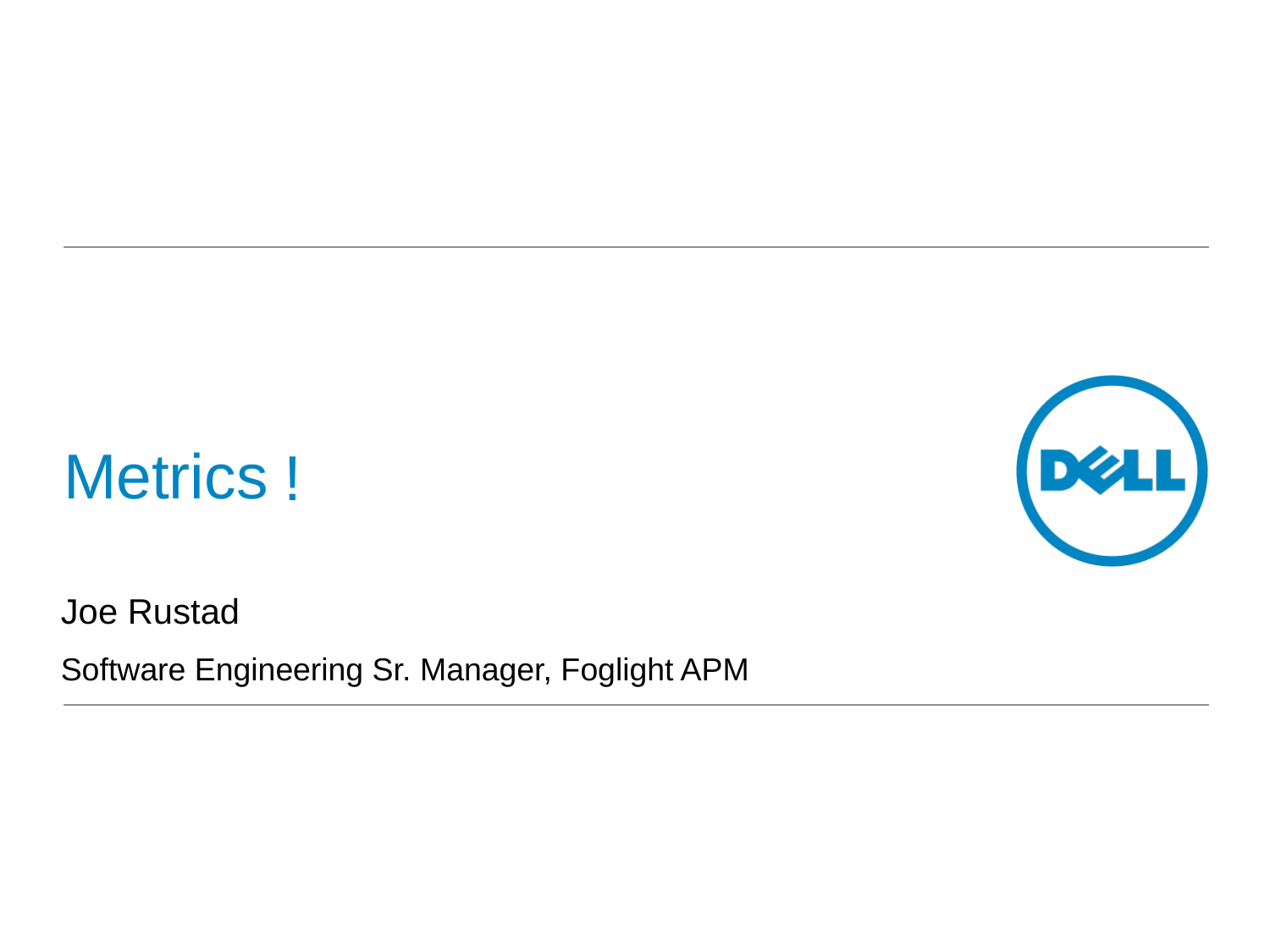

# Metrics
             !
Joe Rustad
Software Engineering Sr. Manager, Foglight APM